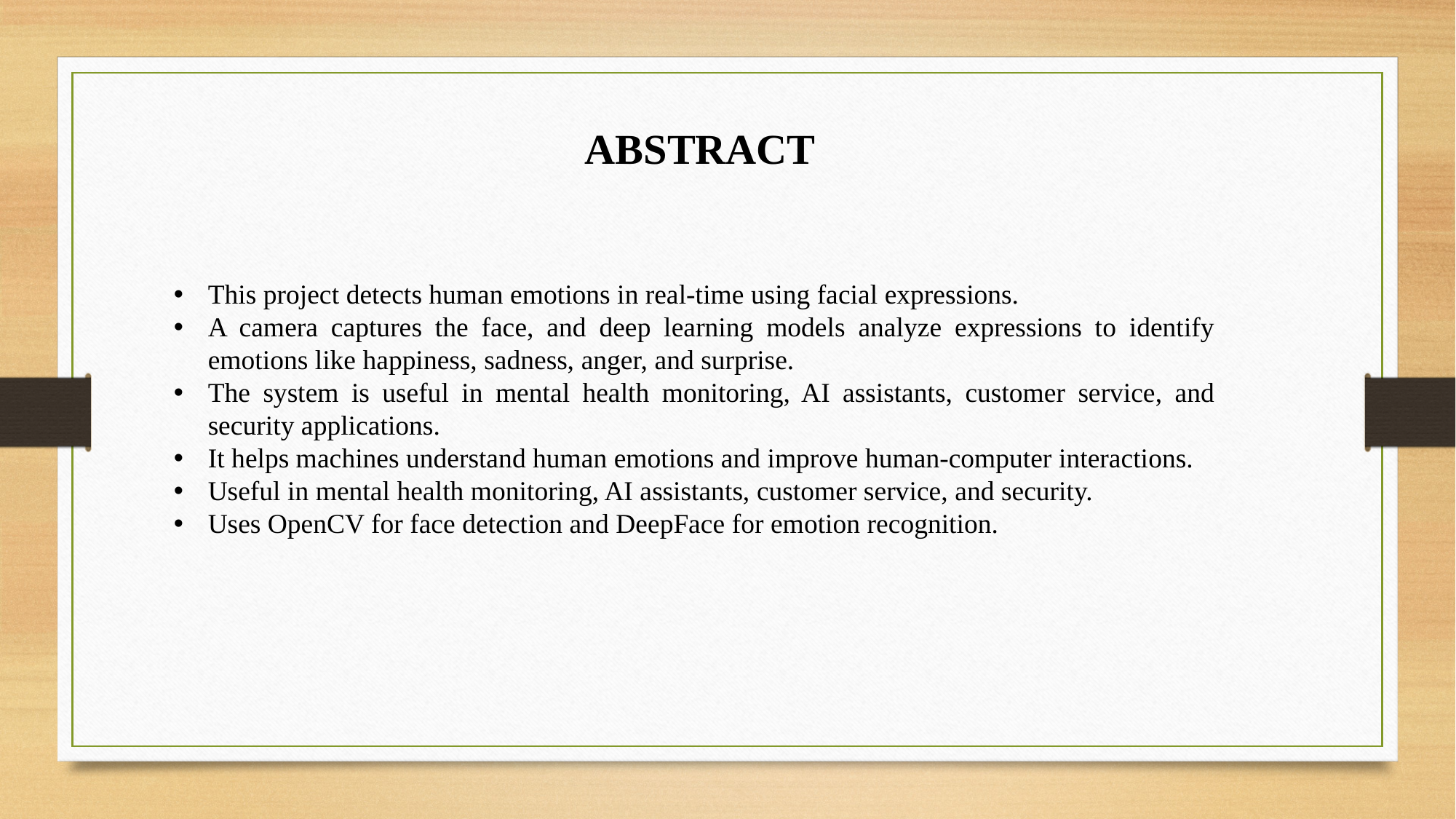

ABSTRACT
This project detects human emotions in real-time using facial expressions.
A camera captures the face, and deep learning models analyze expressions to identify emotions like happiness, sadness, anger, and surprise.
The system is useful in mental health monitoring, AI assistants, customer service, and security applications.
It helps machines understand human emotions and improve human-computer interactions.
Useful in mental health monitoring, AI assistants, customer service, and security.
Uses OpenCV for face detection and DeepFace for emotion recognition.